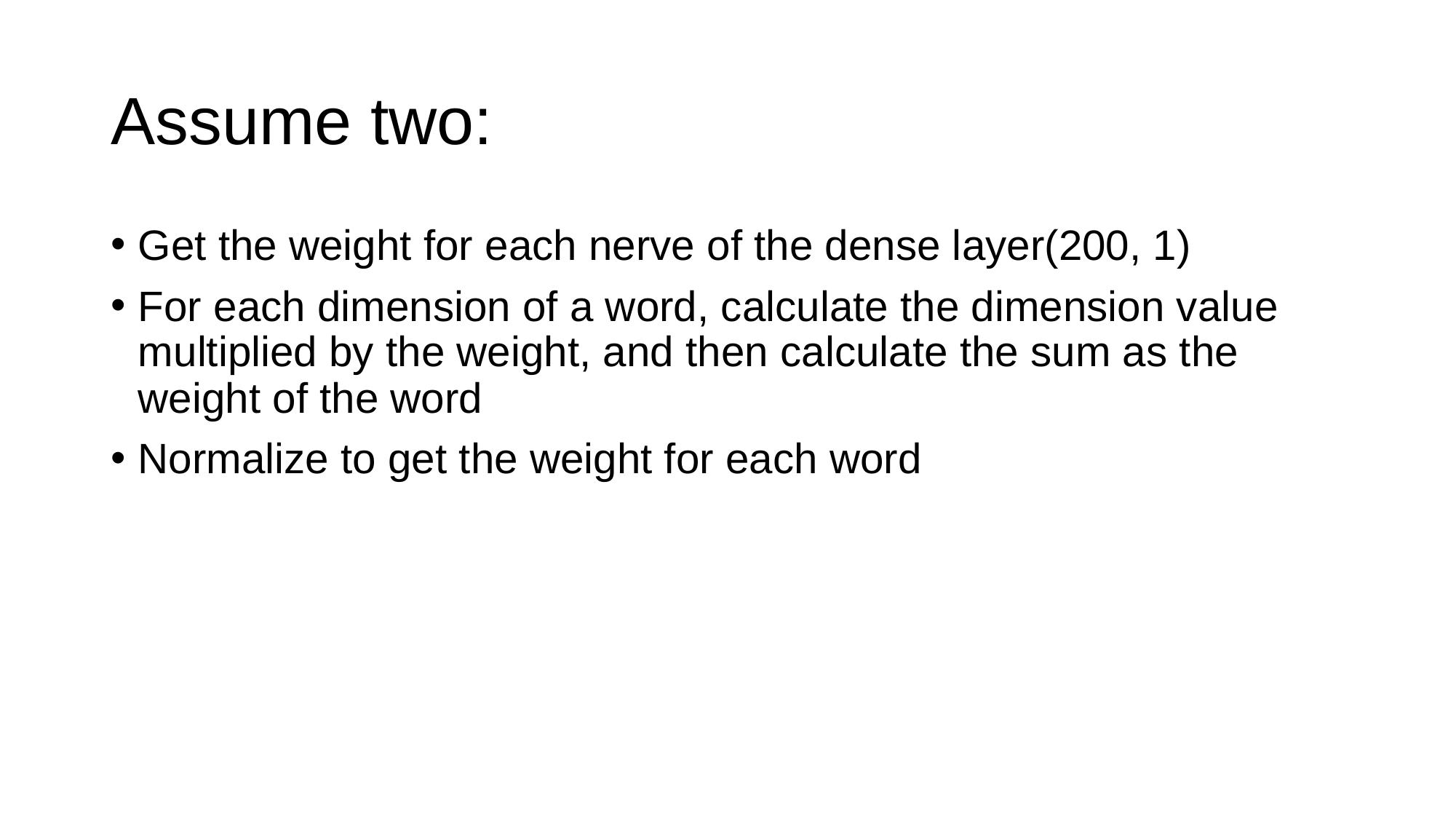

# Assume two:
Get the weight for each nerve of the dense layer(200, 1)
For each dimension of a word, calculate the dimension value multiplied by the weight, and then calculate the sum as the weight of the word
Normalize to get the weight for each word